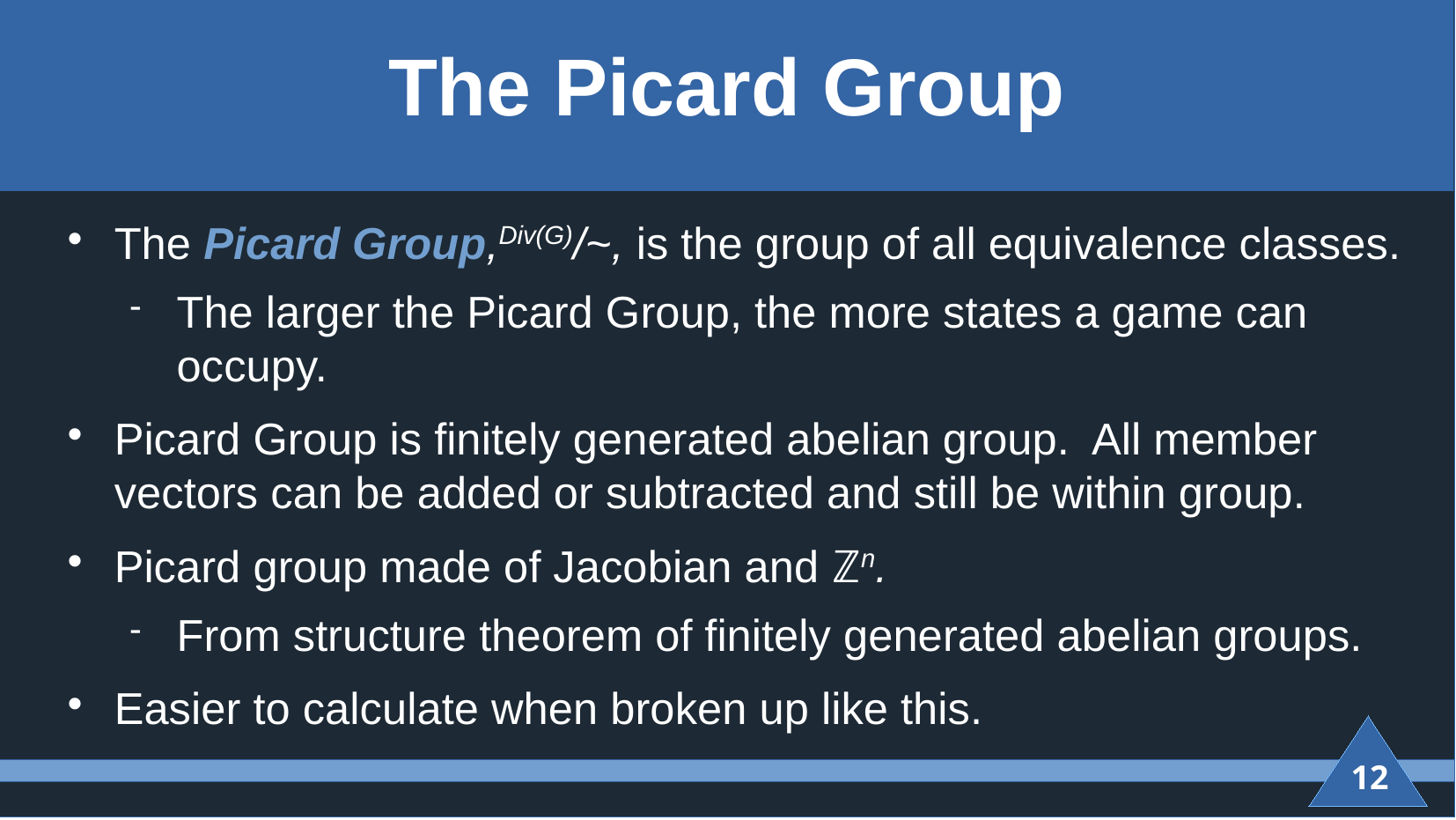

# The Picard Group
The Picard Group,Div(G)/~, is the group of all equivalence classes.
The larger the Picard Group, the more states a game can occupy.
Picard Group is finitely generated abelian group.  All member vectors can be added or subtracted and still be within group.
Picard group made of Jacobian and ℤn.
From structure theorem of finitely generated abelian groups.
Easier to calculate when broken up like this.